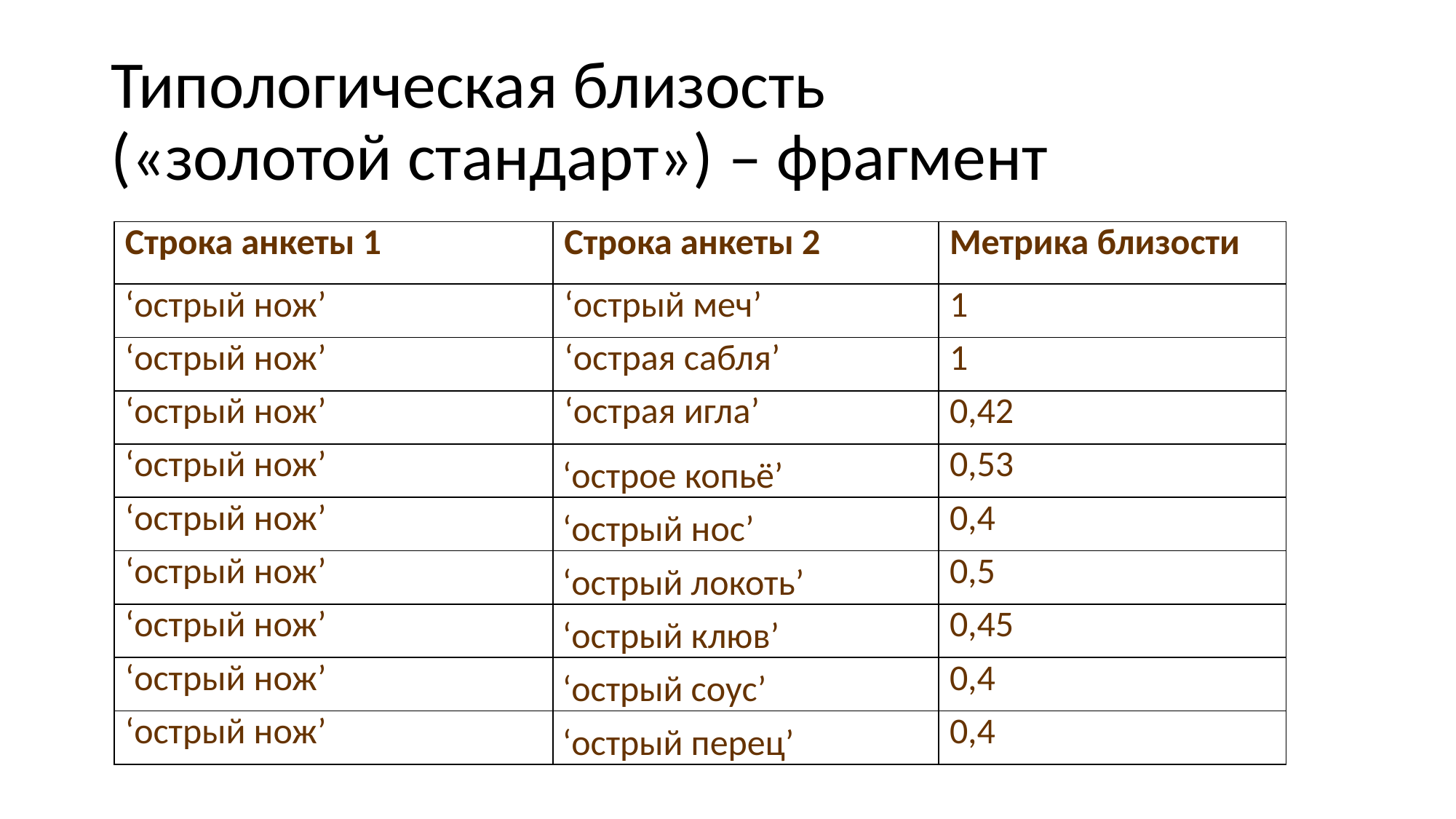

# Типологическая близость («золотой стандарт») – фрагмент
| Строка анкеты 1 | Строка анкеты 2 | Метрика близости |
| --- | --- | --- |
| ‘острый нож’ | ‘острый меч’ | 1 |
| ‘острый нож’ | ‘острая сабля’ | 1 |
| ‘острый нож’ | ‘острая игла’ | 0,42 |
| ‘острый нож’ | ‘острое копьё’ | 0,53 |
| ‘острый нож’ | ‘острый нос’ | 0,4 |
| ‘острый нож’ | ‘острый локоть’ | 0,5 |
| ‘острый нож’ | ‘острый клюв’ | 0,45 |
| ‘острый нож’ | ‘острый соус’ | 0,4 |
| ‘острый нож’ | ‘острый перец’ | 0,4 |